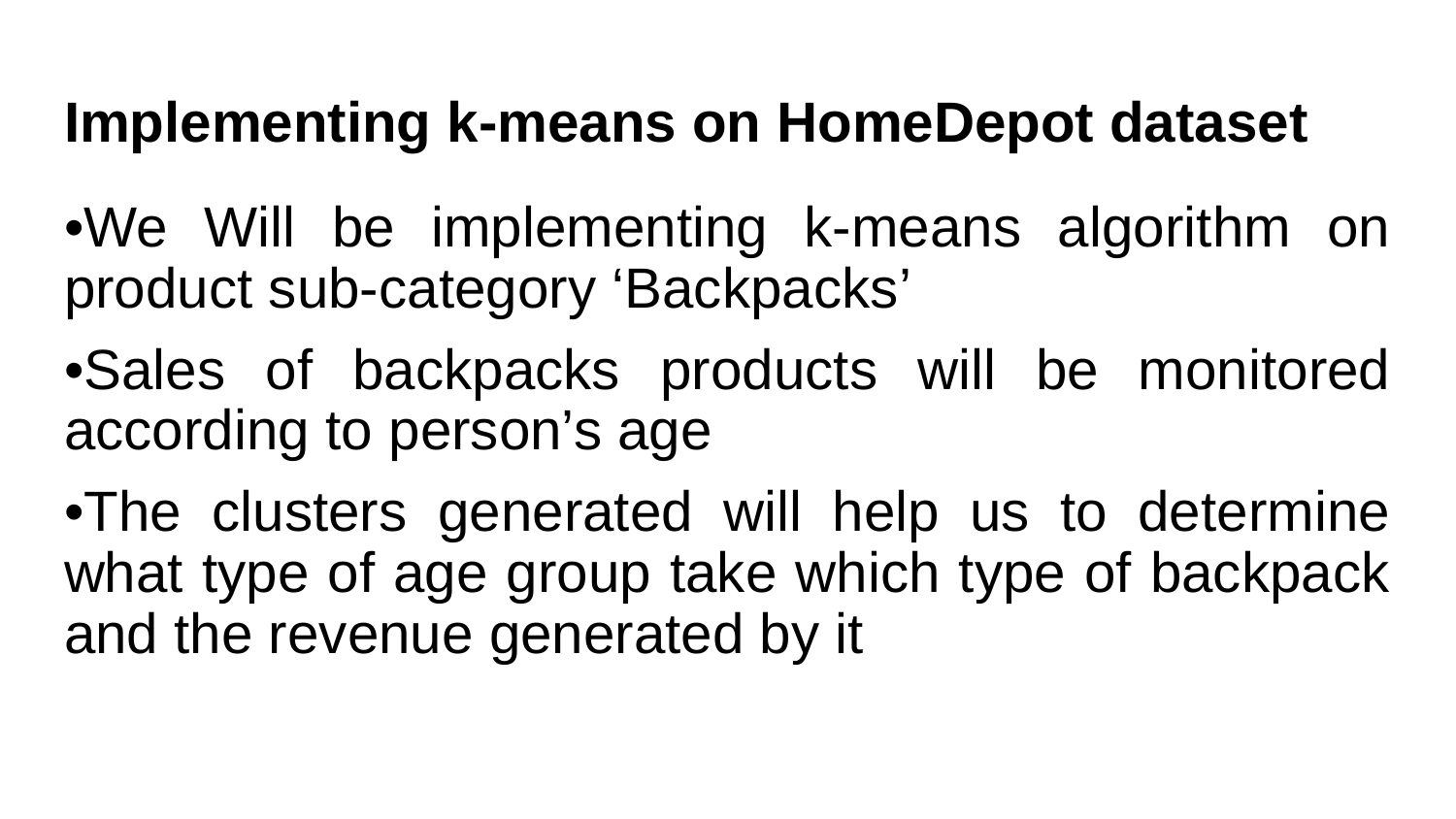

# Implementing k-means on HomeDepot dataset
•We Will be implementing k-means algorithm on product sub-category ‘Backpacks’
•Sales of backpacks products will be monitored according to person’s age
•The clusters generated will help us to determine what type of age group take which type of backpack and the revenue generated by it